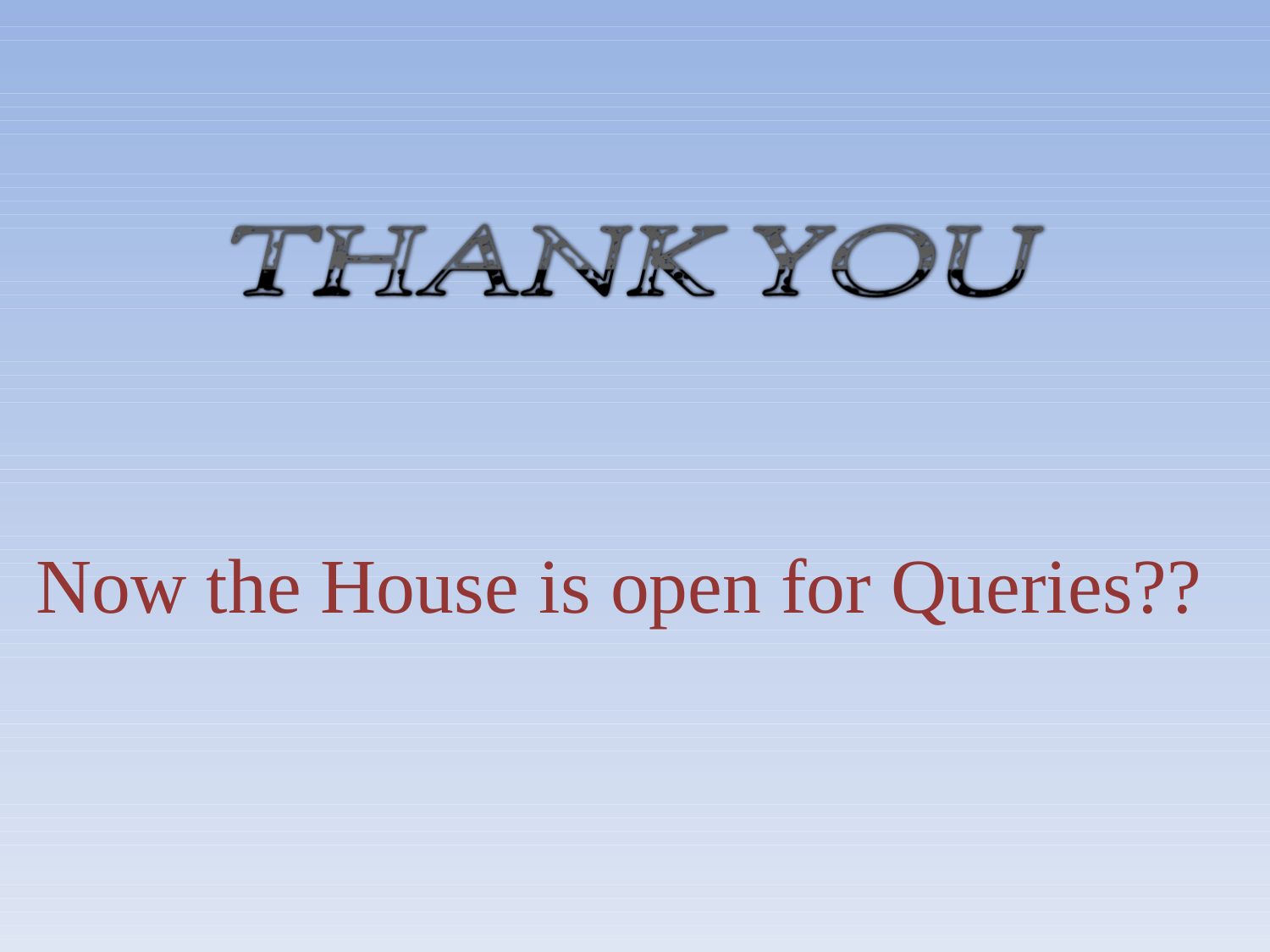

Now the House is open for Queries??